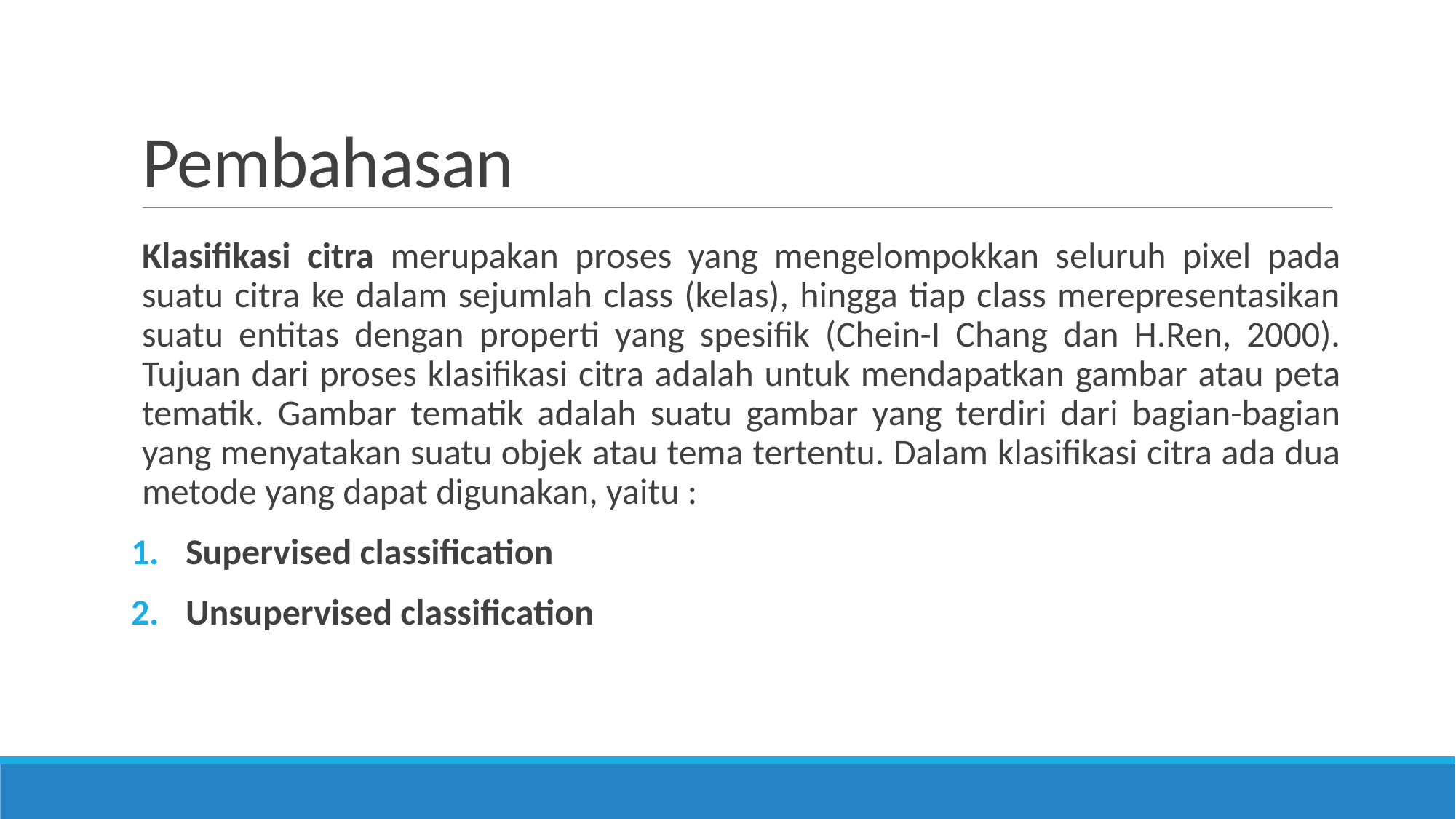

# Pembahasan
Klasifikasi citra merupakan proses yang mengelompokkan seluruh pixel pada suatu citra ke dalam sejumlah class (kelas), hingga tiap class merepresentasikan suatu entitas dengan properti yang spesifik (Chein-I Chang dan H.Ren, 2000). Tujuan dari proses klasifikasi citra adalah untuk mendapatkan gambar atau peta tematik. Gambar tematik adalah suatu gambar yang terdiri dari bagian-bagian yang menyatakan suatu objek atau tema tertentu. Dalam klasifikasi citra ada dua metode yang dapat digunakan, yaitu :
Supervised classification
Unsupervised classification